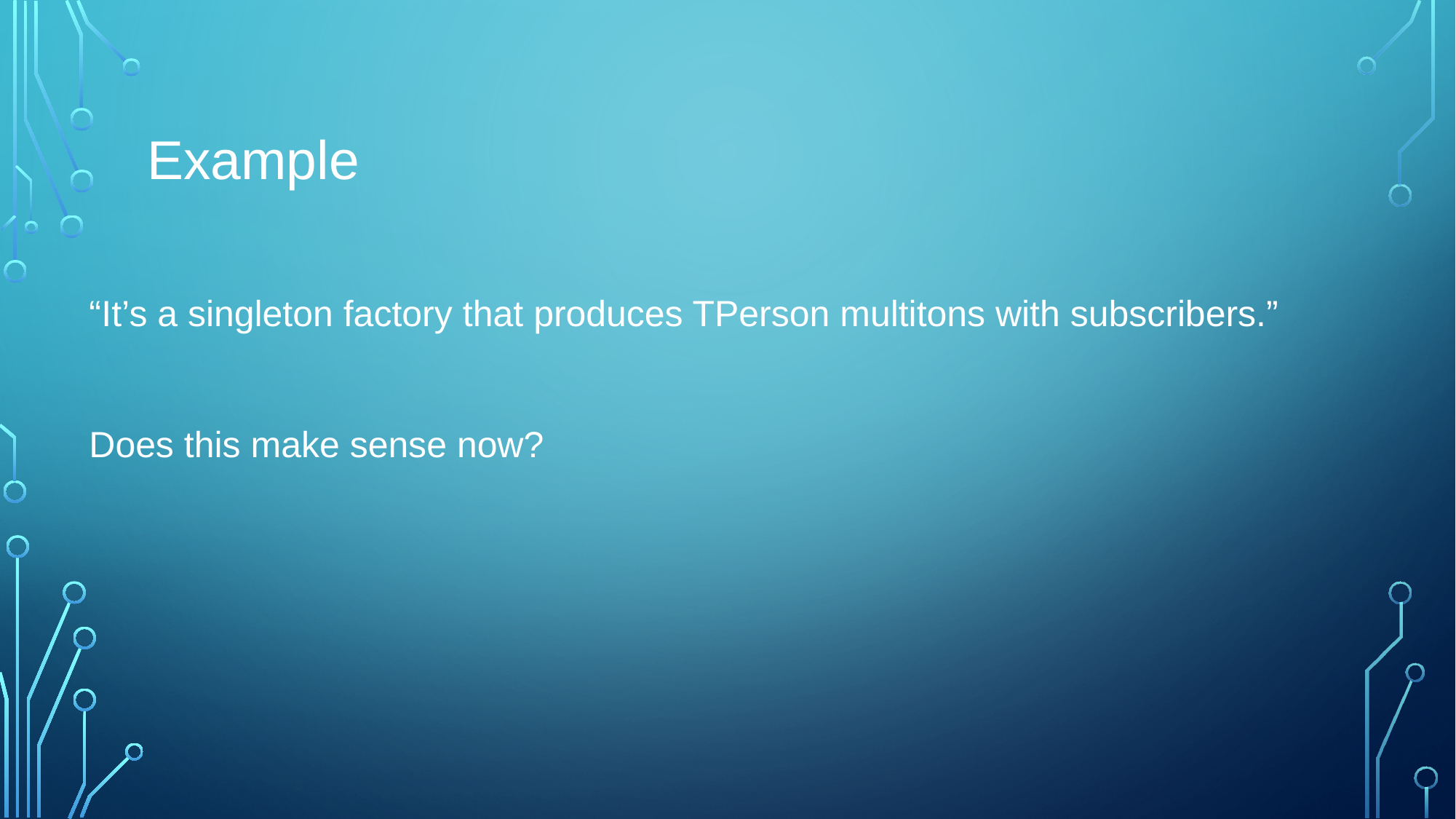

# Example
“It’s a singleton factory that produces TPerson multitons with subscribers.”

Does this make sense now?